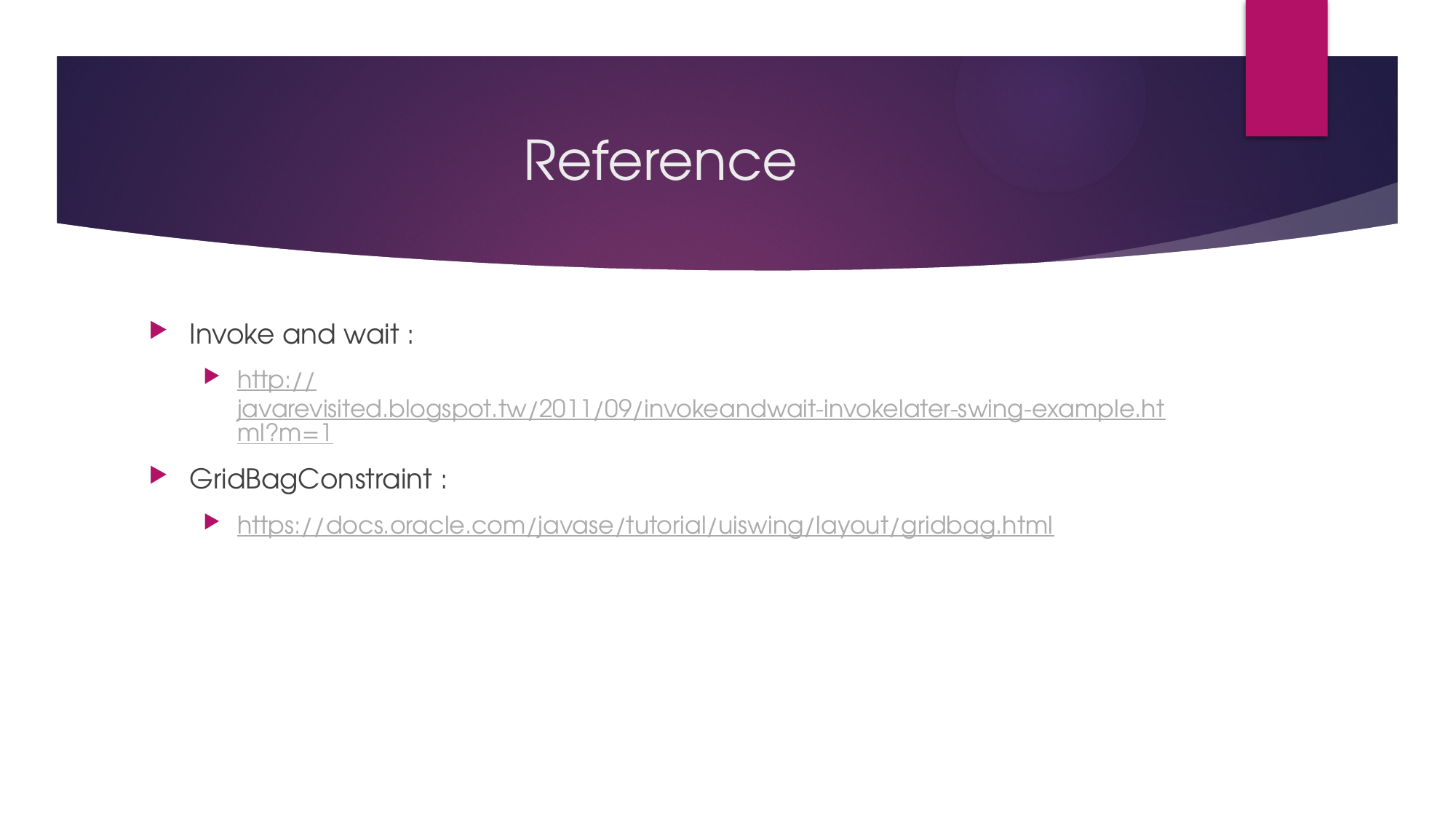

# Reference
Invoke and wait :
http://javarevisited.blogspot.tw/2011/09/invokeandwait-invokelater-swing-example.html?m=1
GridBagConstraint :
https://docs.oracle.com/javase/tutorial/uiswing/layout/gridbag.html